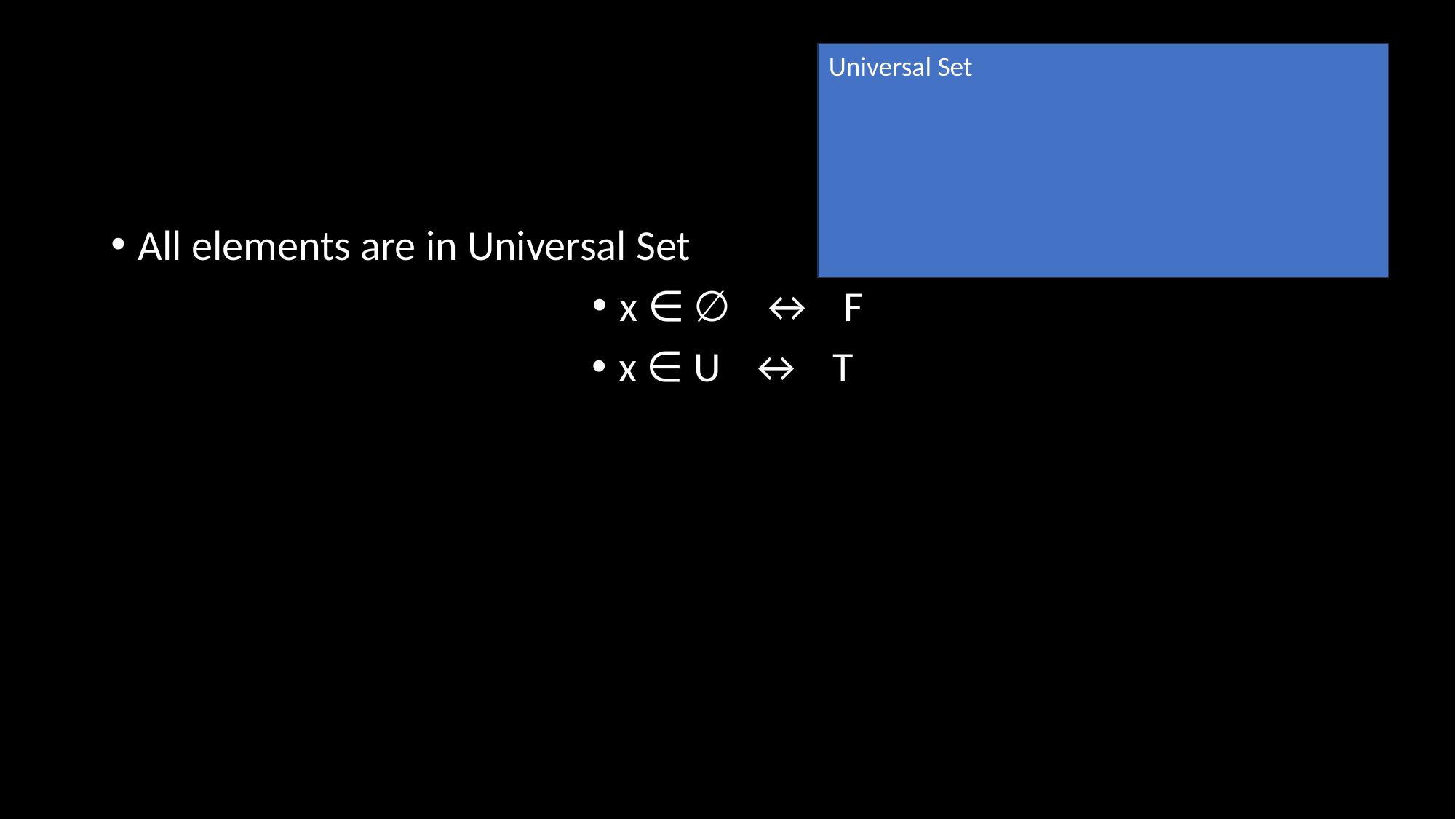

#
Universal Set
All elements are in Universal Set
x ∈ ∅   ↔   F
x ∈ U   ↔   T